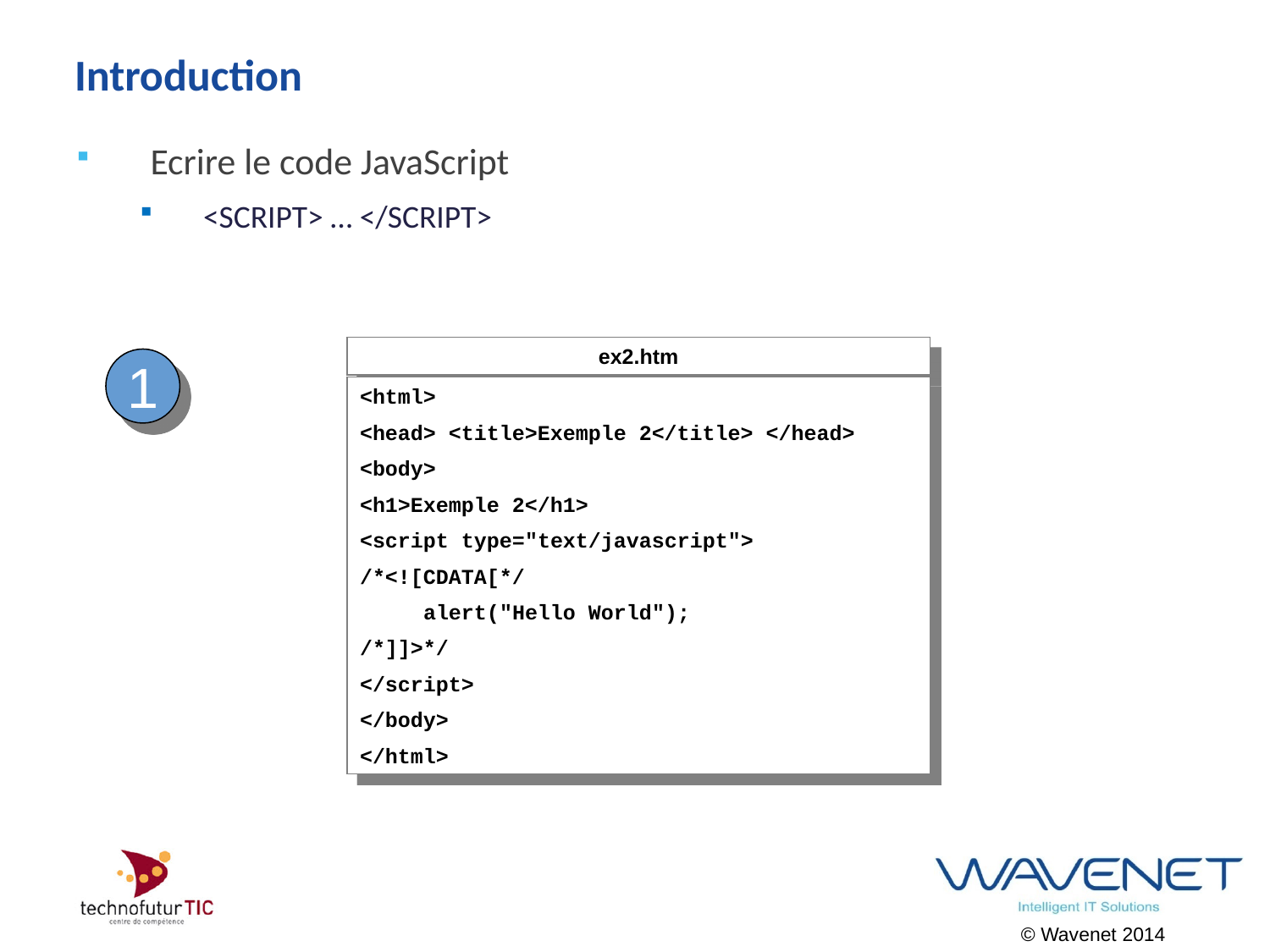

# Introduction
Ecrire le code JavaScript
<SCRIPT> … </SCRIPT>
ex2.htm
1
<html>
<head> <title>Exemple 2</title> </head>
<body>
<h1>Exemple 2</h1>
<script type="text/javascript">
/*<![CDATA[*/
     alert("Hello World");
/*]]>*/
</script>
</body>
</html>
© Wavenet 2014